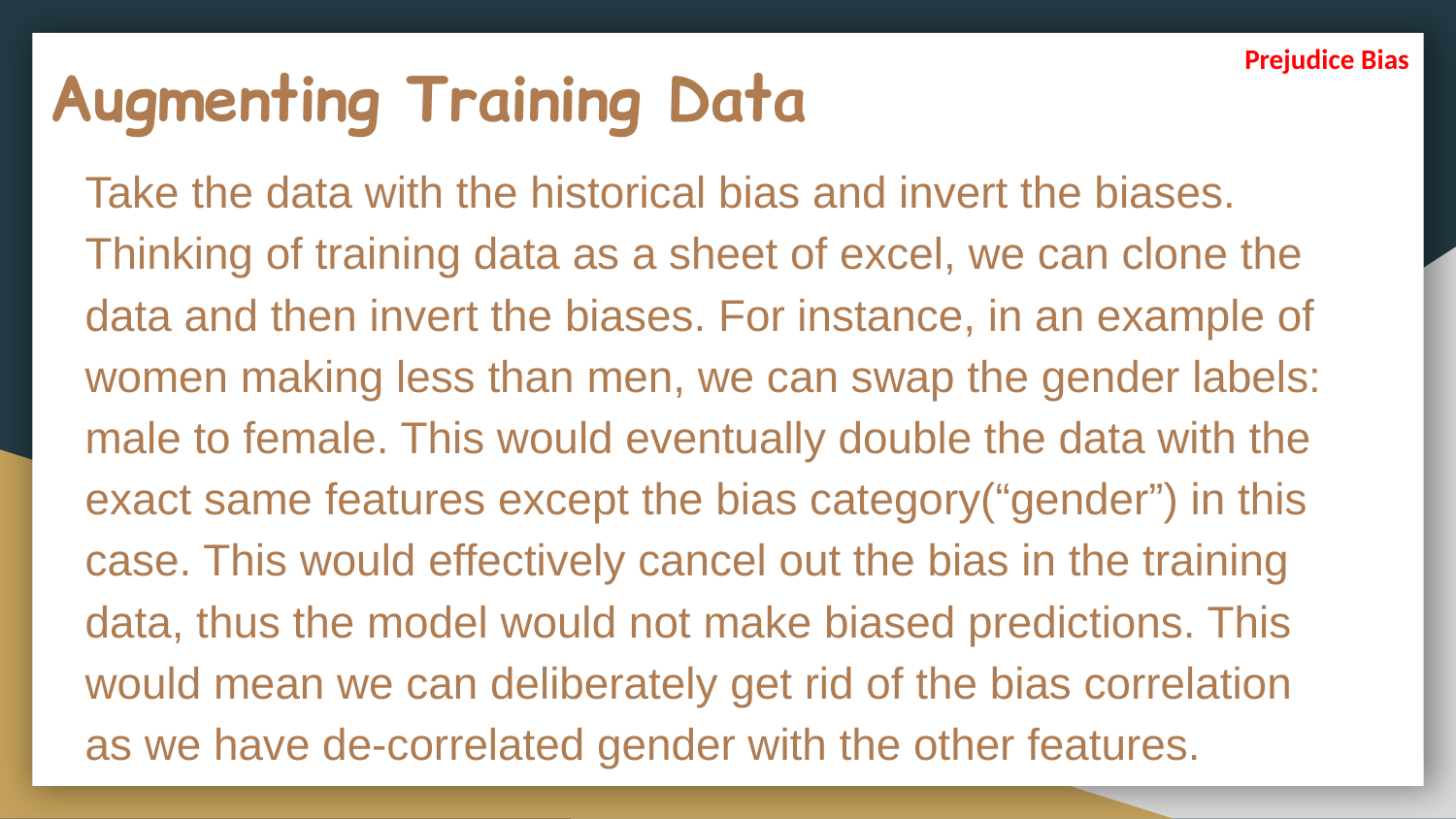

Prejudice Bias
# Augmenting Training Data
Take the data with the historical bias and invert the biases. Thinking of training data as a sheet of excel, we can clone the data and then invert the biases. For instance, in an example of women making less than men, we can swap the gender labels: male to female. This would eventually double the data with the exact same features except the bias category(“gender”) in this case. This would effectively cancel out the bias in the training data, thus the model would not make biased predictions. This would mean we can deliberately get rid of the bias correlation as we have de-correlated gender with the other features.